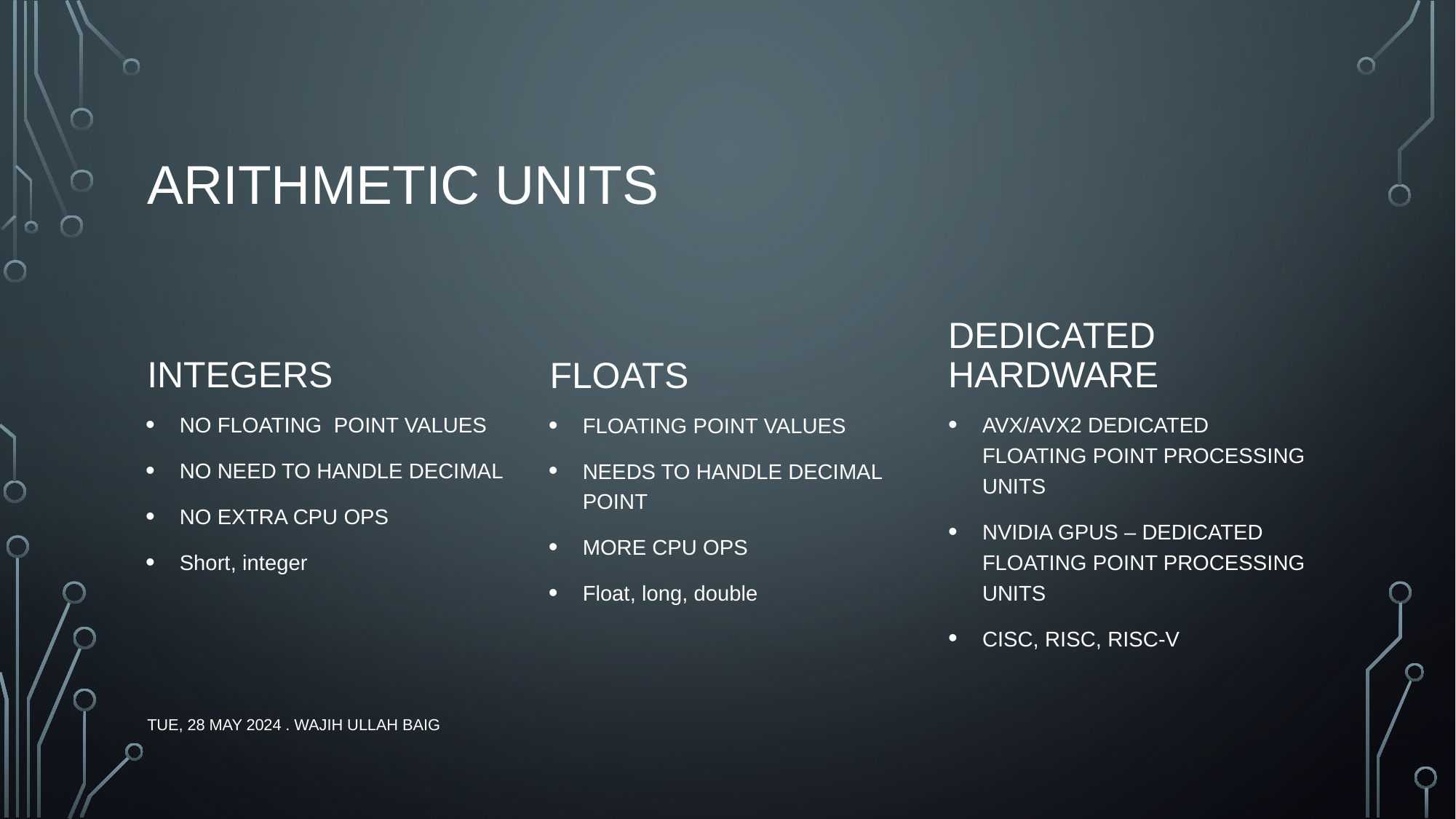

# ARITHMETIC UNITS
INTEGERS
DEDICATED HARDWARE
FLOATS
NO FLOATING  POINT VALUES
NO NEED TO HANDLE DECIMAL
NO EXTRA CPU OPS
Short, integer
AVX/AVX2 DEDICATED FLOATING POINT PROCESSING UNITS
NVIDIA GPUS – DEDICATED FLOATING POINT PROCESSING UNITS
CISC, RISC, RISC-V

FLOATING POINT VALUES
NEEDS TO HANDLE DECIMAL POINT
MORE CPU OPS
Float, long, double
Tue, 28 May 2024 . Wajih Ullah Baig